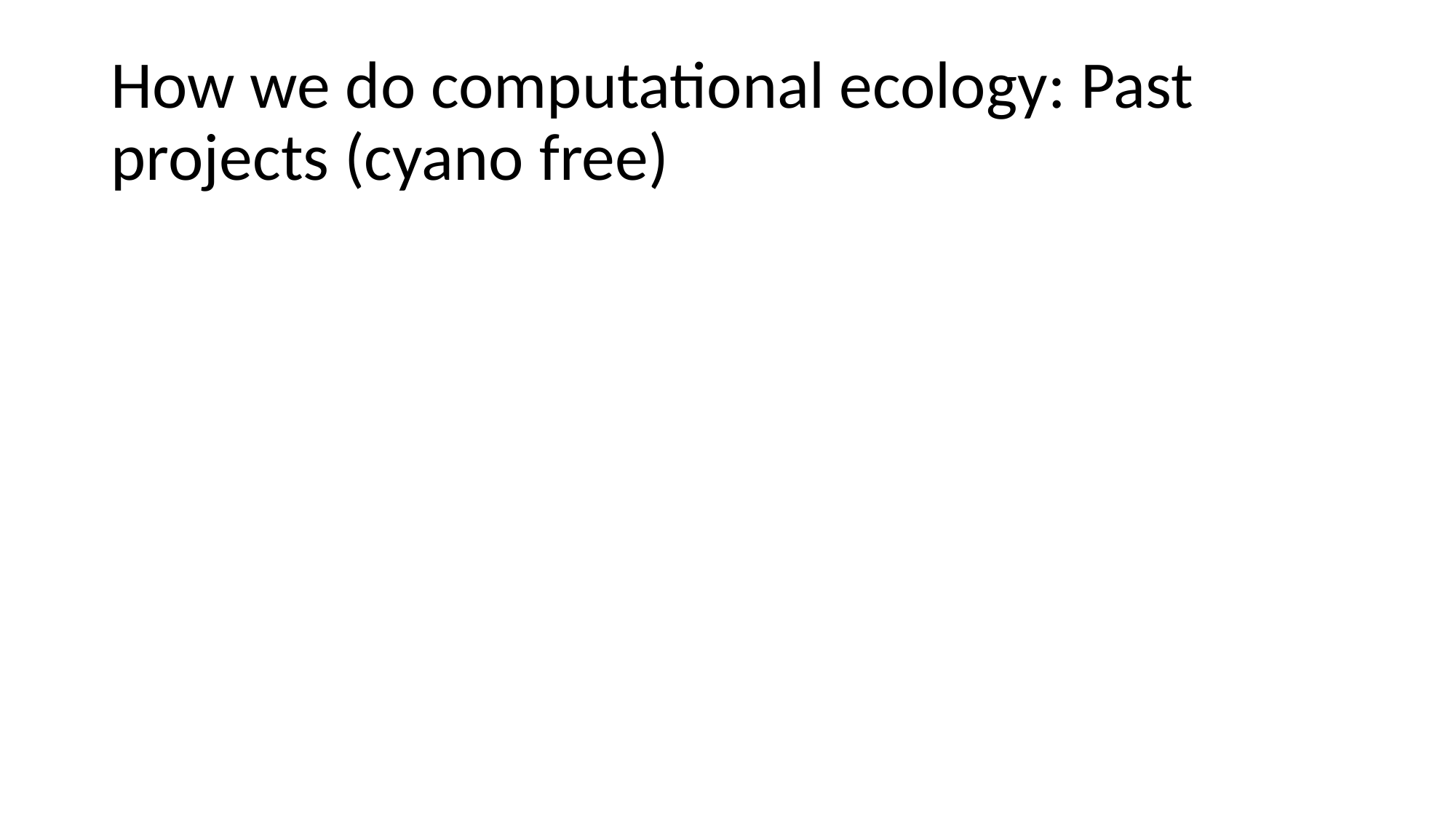

# How we do computational ecology: Past projects (cyano free)